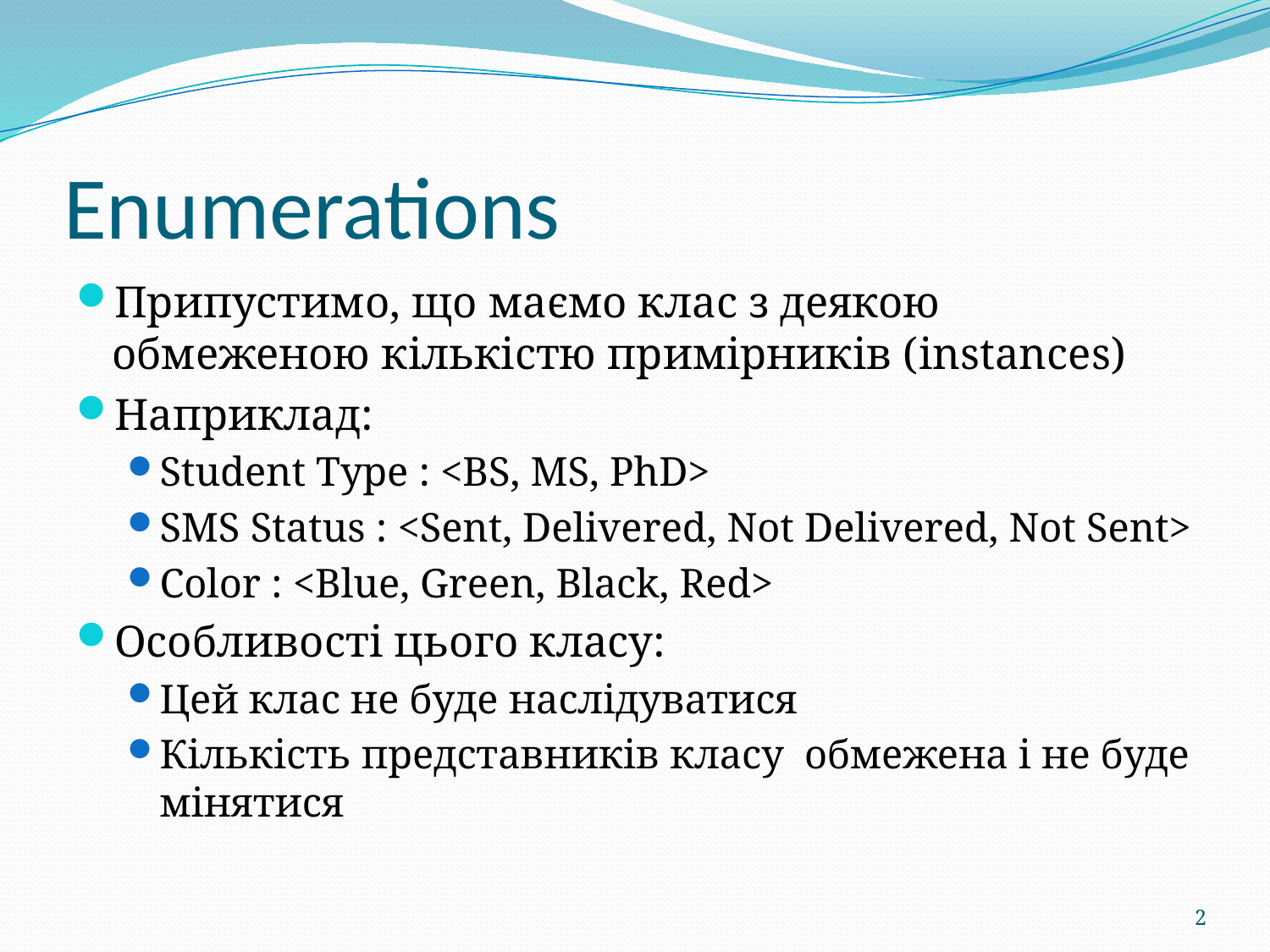

# Enumerations
Припустимо, що маємо клас з деякою обмеженою кількістю примірників (instances)
Наприклад:
Student Type : <BS, MS, PhD>
SMS Status : <Sent, Delivered, Not Delivered, Not Sent>
Color : <Blue, Green, Black, Red>
Особливості цього класу:
Цей клас не буде наслідуватися
Кількість представників класу  обмежена і не буде мінятися

2